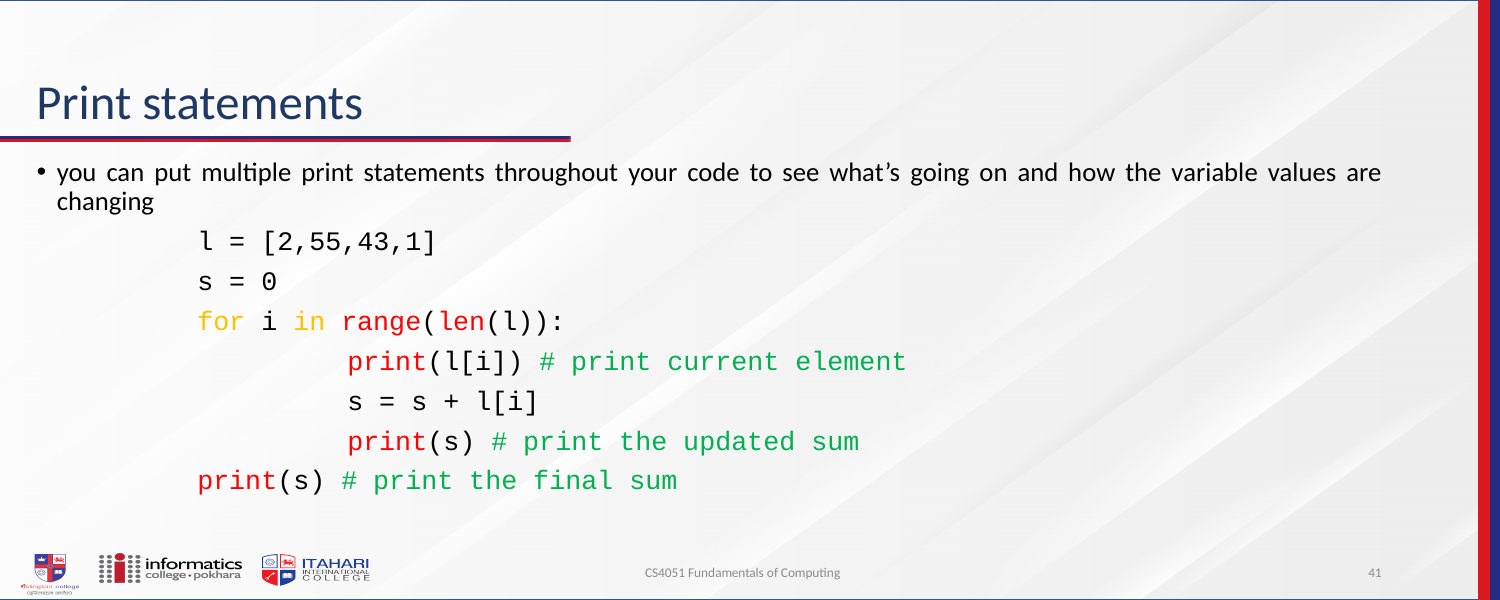

# Print statements
you can put multiple print statements throughout your code to see what’s going on and how the variable values are changing
	l = [2,55,43,1]
	s = 0
	for i in range(len(l)):
		print(l[i]) # print current element
		s = s + l[i]
		print(s) # print the updated sum
	print(s) # print the final sum

CS4051 Fundamentals of Computing
41